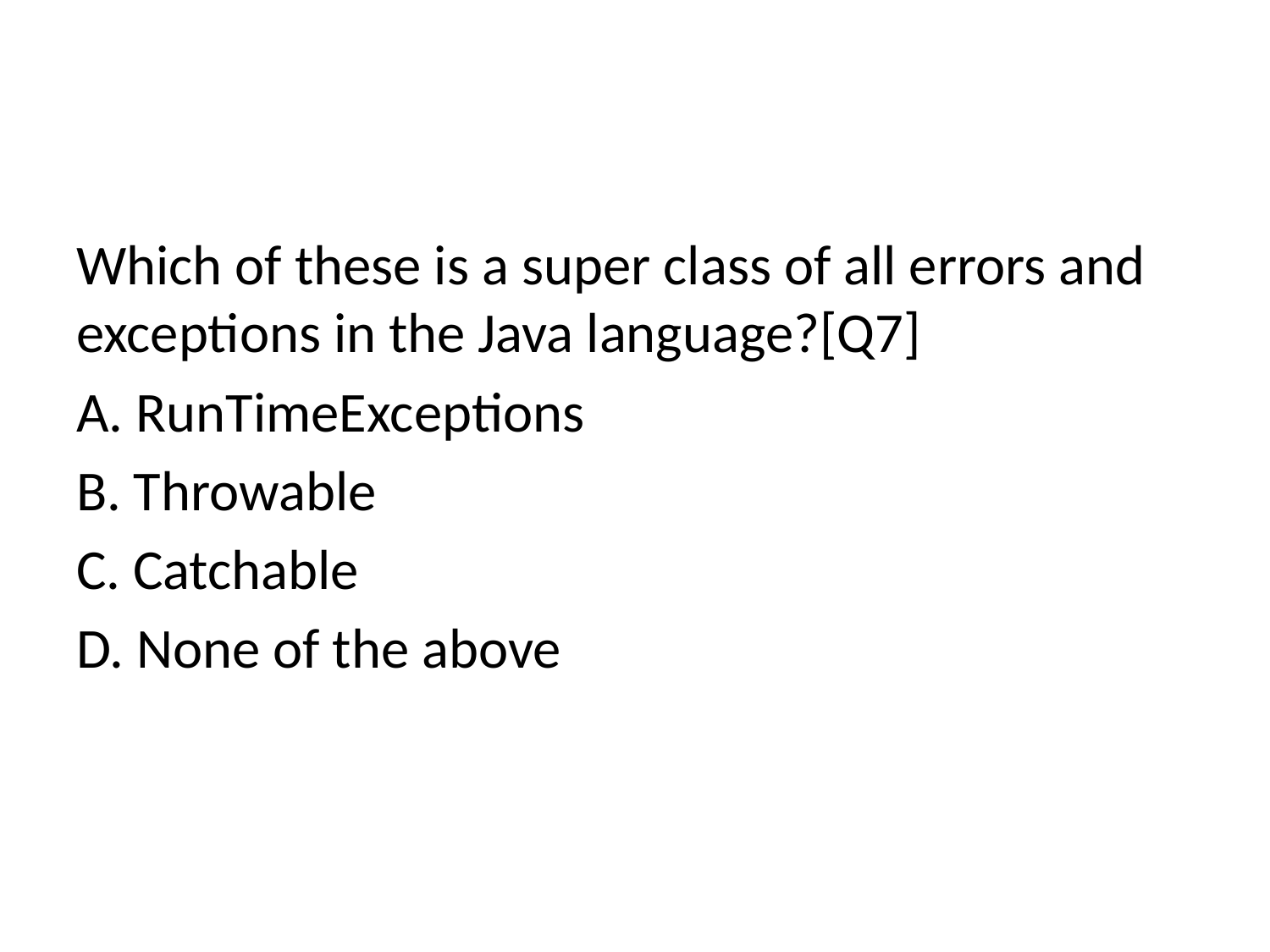

Which of these is a super class of all errors and exceptions in the Java language?[Q7]
A. RunTimeExceptions
B. Throwable
C. Catchable
D. None of the above